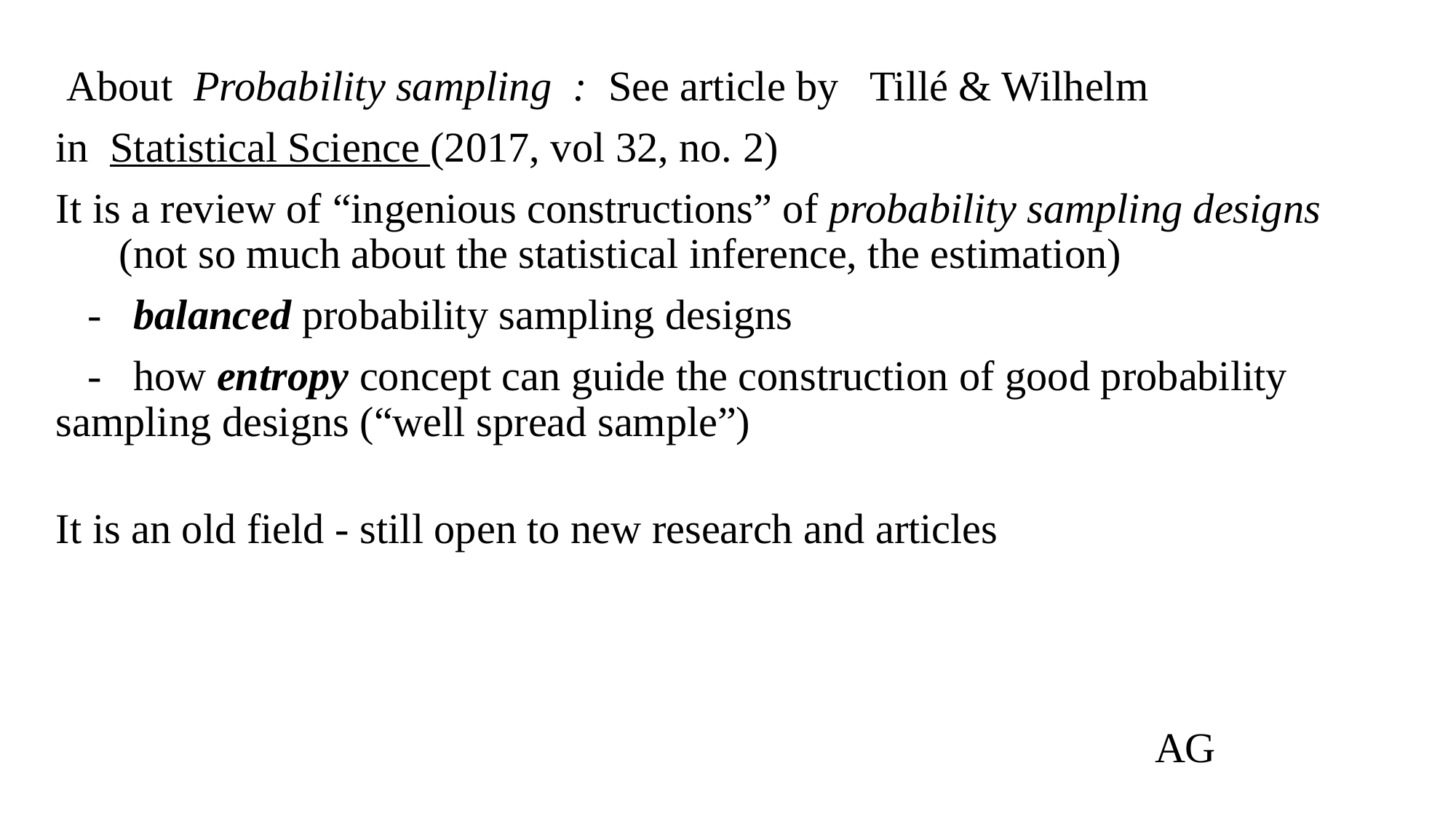

About  Probability sampling  :  See article by   Tillé & Wilhelm
in  Statistical Science (2017, vol 32, no. 2)
It is a review of “ingenious constructions” of probability sampling designs         (not so much about the statistical inference, the estimation)
   -   balanced probability sampling designs
   -   how entropy concept can guide the construction of good probability sampling designs (“well spread sample”)
It is an old field - still open to new research and articles
# AG